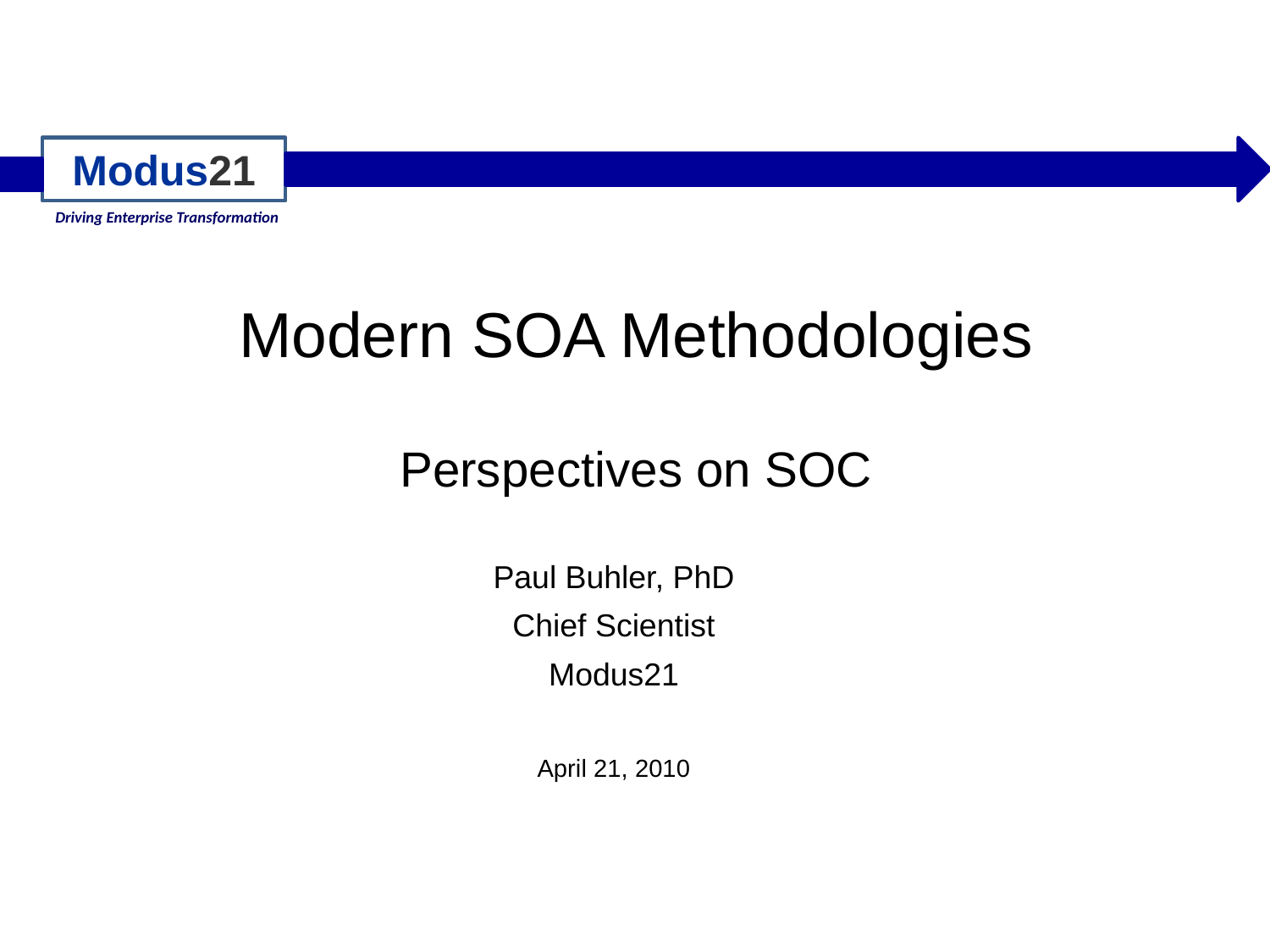

Modern SOA Methodologies

Perspectives on SOC

Paul Buhler, PhD
Chief Scientist
Modus21

April 21, 2010